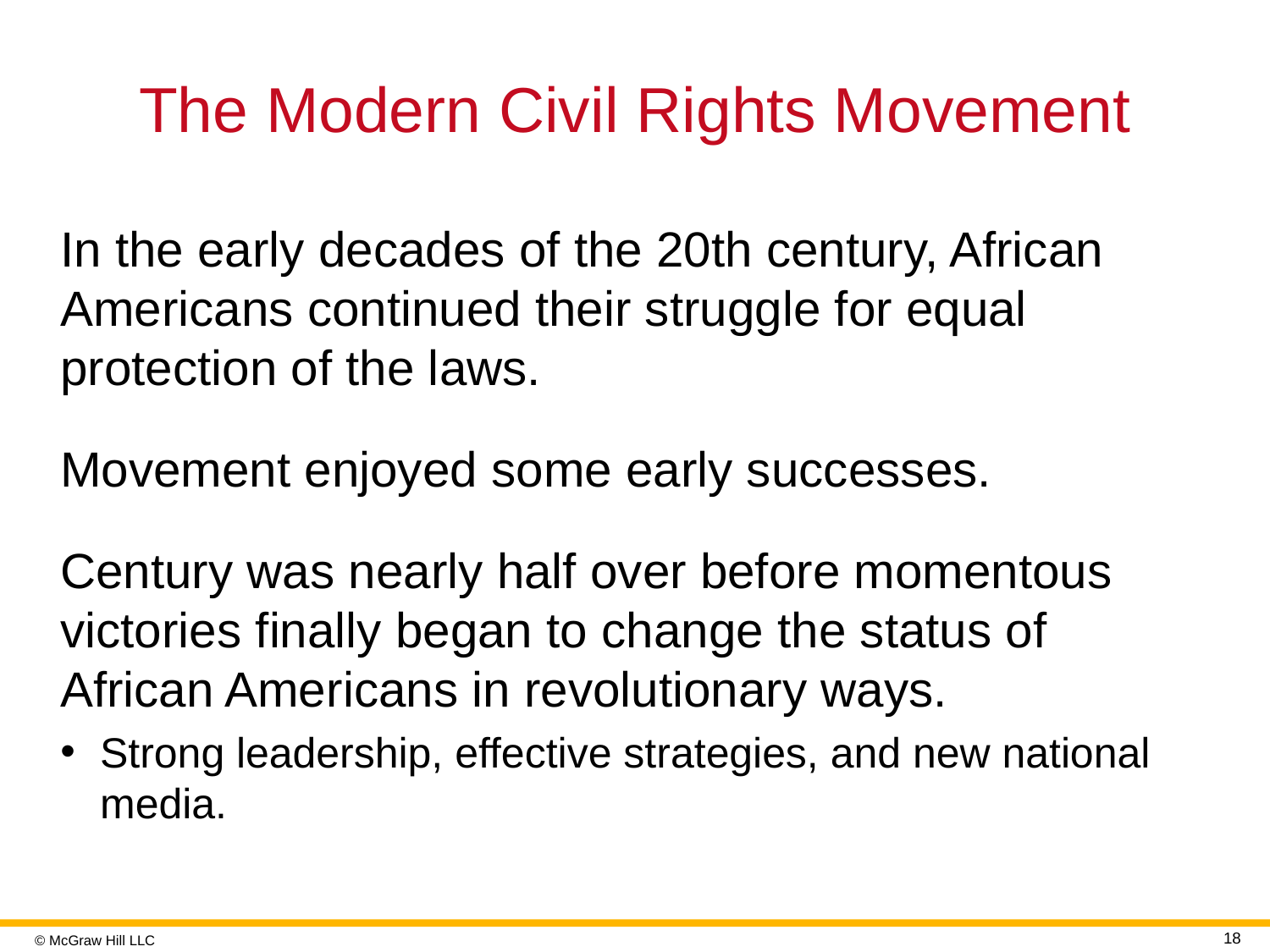

# The Modern Civil Rights Movement
In the early decades of the 20th century, African Americans continued their struggle for equal protection of the laws.
Movement enjoyed some early successes.
Century was nearly half over before momentous victories finally began to change the status of African Americans in revolutionary ways.
Strong leadership, effective strategies, and new national media.
18